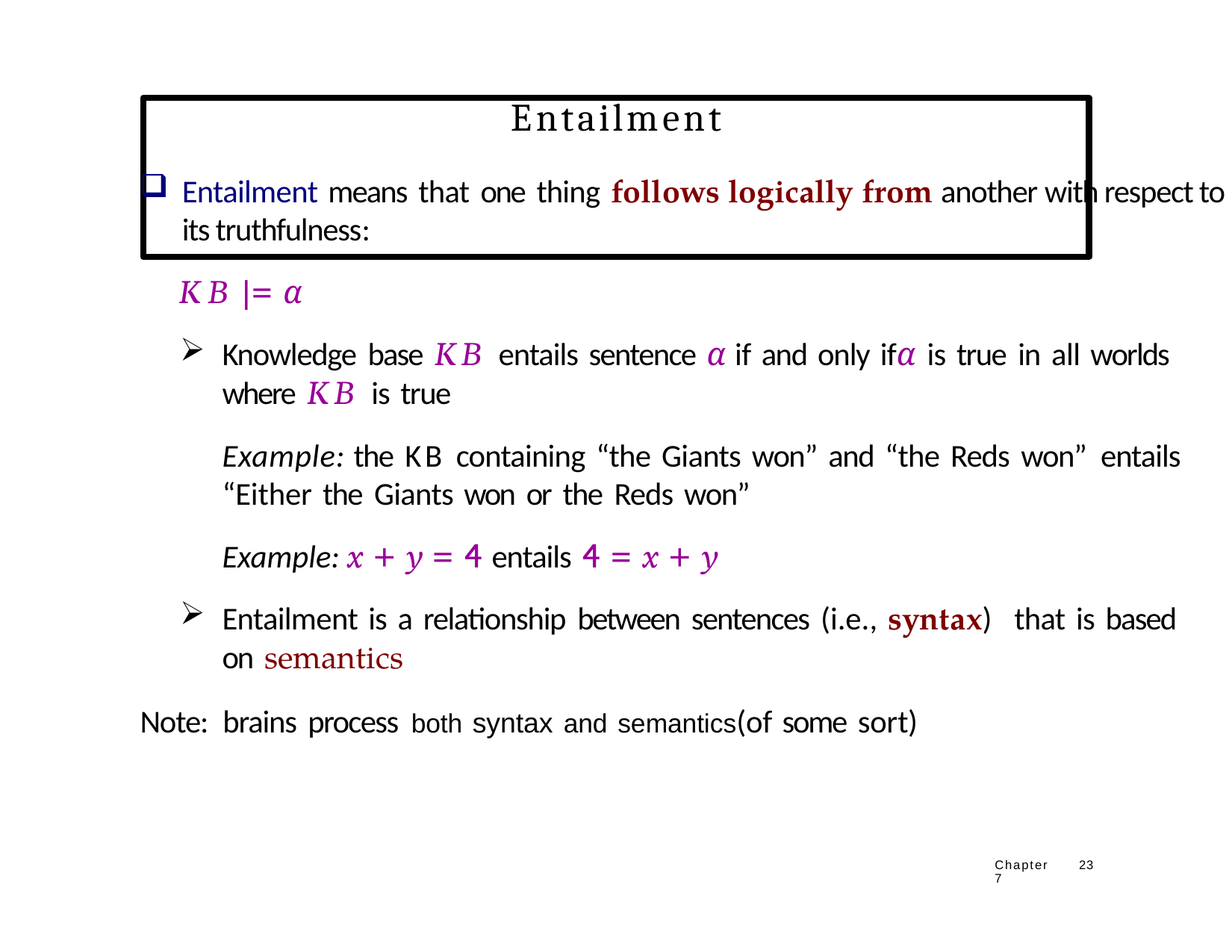

# Entailment
Entailment means that one thing follows logically from another with respect to its truthfulness:
KB |= α
Knowledge base KB entails sentence α if and only ifα is true in all worlds where KB is true
Example: the KB containing “the Giants won” and “the Reds won”  entails “Either the Giants won or the Reds won”
Example: x + y = 4 entails 4 = x + y
Entailment is a relationship between sentences (i.e., syntax)  that is based on semantics
Note: brains process both syntax and semantics	(of some sort)
Chapter 7
23